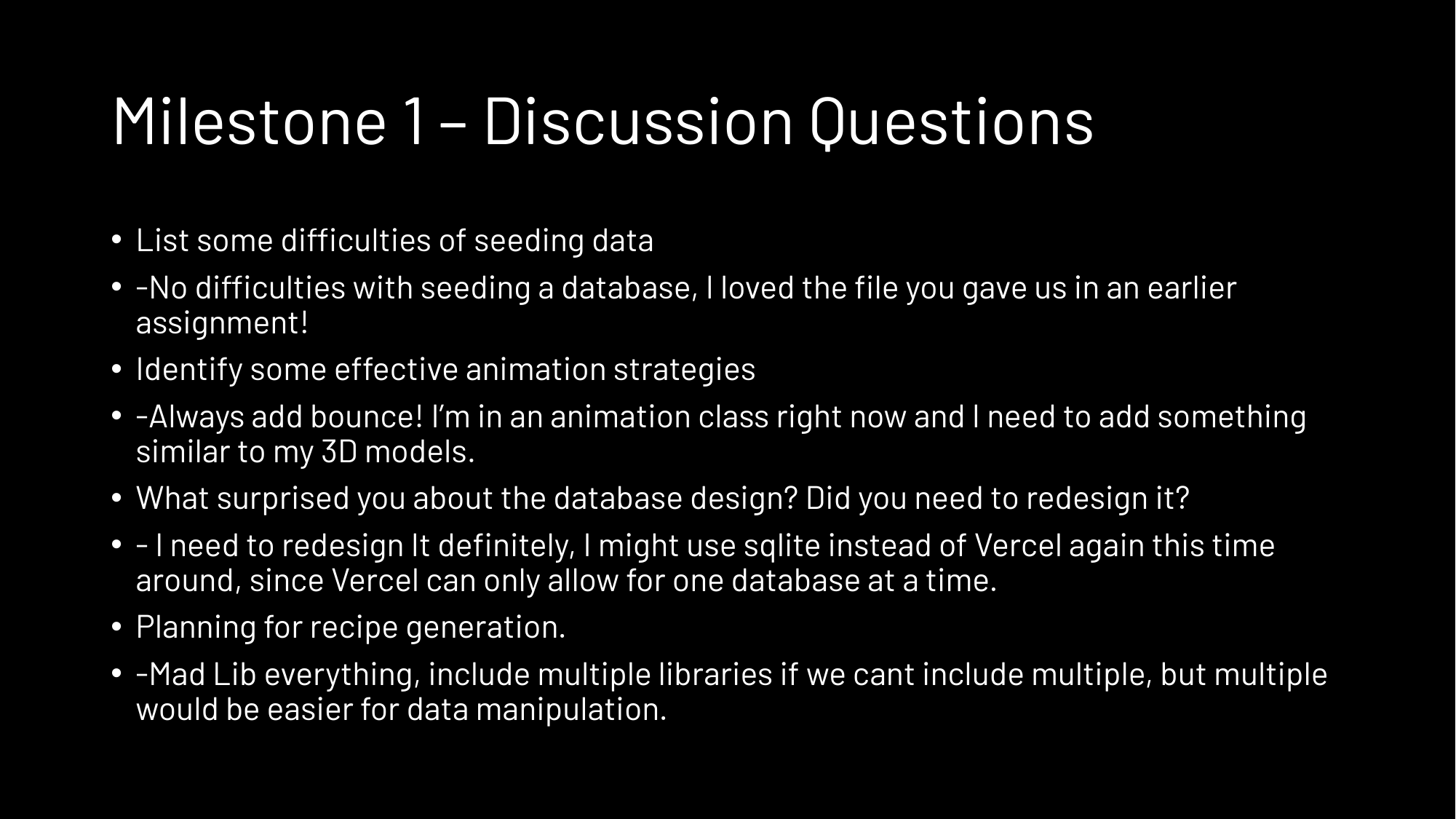

# Milestone 1 – Discussion Questions
List some difficulties of seeding data
-No difficulties with seeding a database, I loved the file you gave us in an earlier assignment!
Identify some effective animation strategies
-Always add bounce! I’m in an animation class right now and I need to add something similar to my 3D models.
What surprised you about the database design? Did you need to redesign it?
- I need to redesign It definitely, I might use sqlite instead of Vercel again this time around, since Vercel can only allow for one database at a time.
Planning for recipe generation.
-Mad Lib everything, include multiple libraries if we cant include multiple, but multiple would be easier for data manipulation.